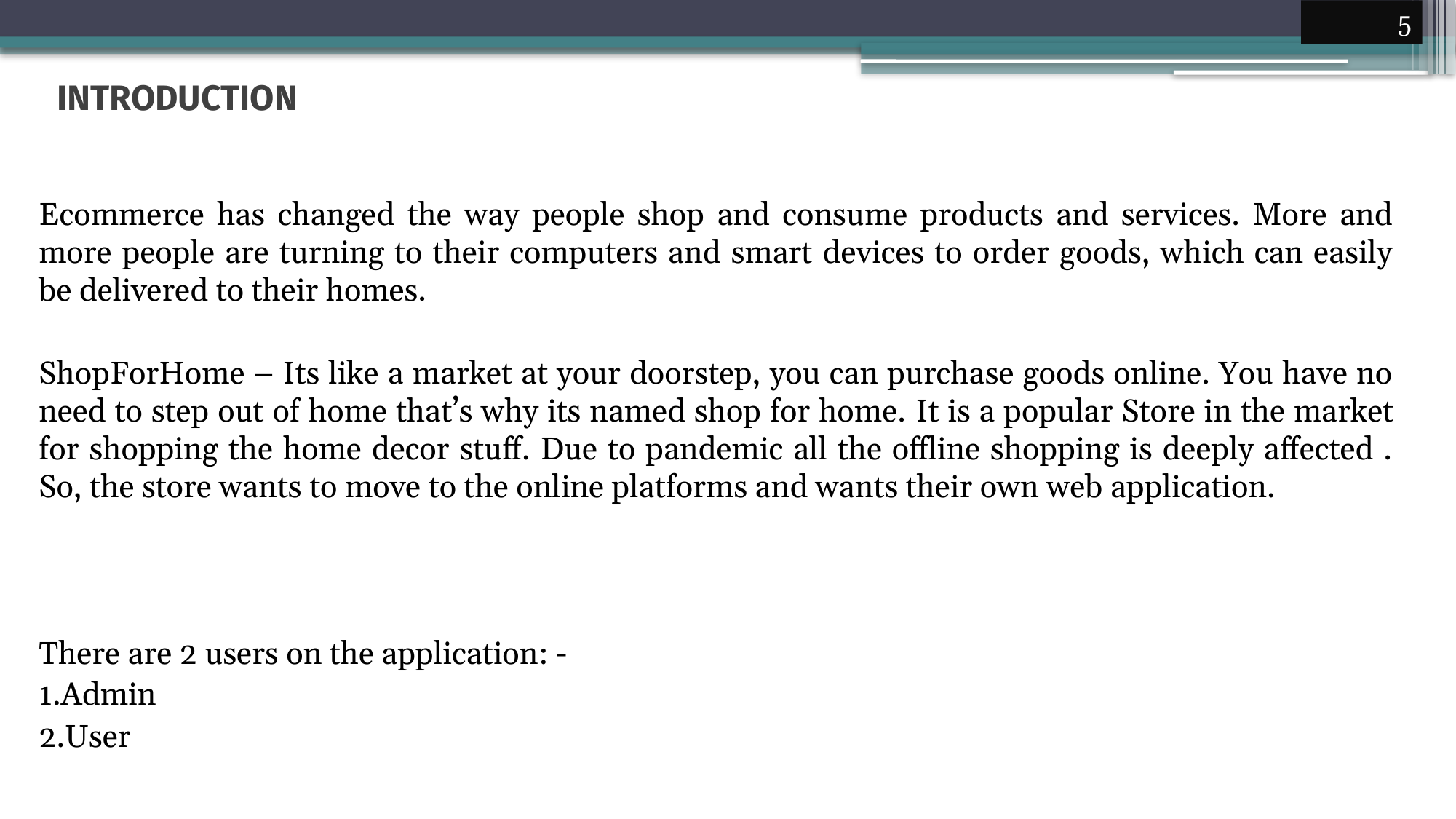

5
# INTRODUCTION

Ecommerce has changed the way people shop and consume products and services. More and more people are turning to their computers and smart devices to order goods, which can easily be delivered to their homes.

ShopForHome – Its like a market at your doorstep, you can purchase goods online. You have no need to step out of home that’s why its named shop for home. It is a popular Store in the market for shopping the home decor stuff. Due to pandemic all the offline shopping is deeply affected . So, the store wants to move to the online platforms and wants their own web application.

There are 2 users on the application: -
1.Admin
2.User